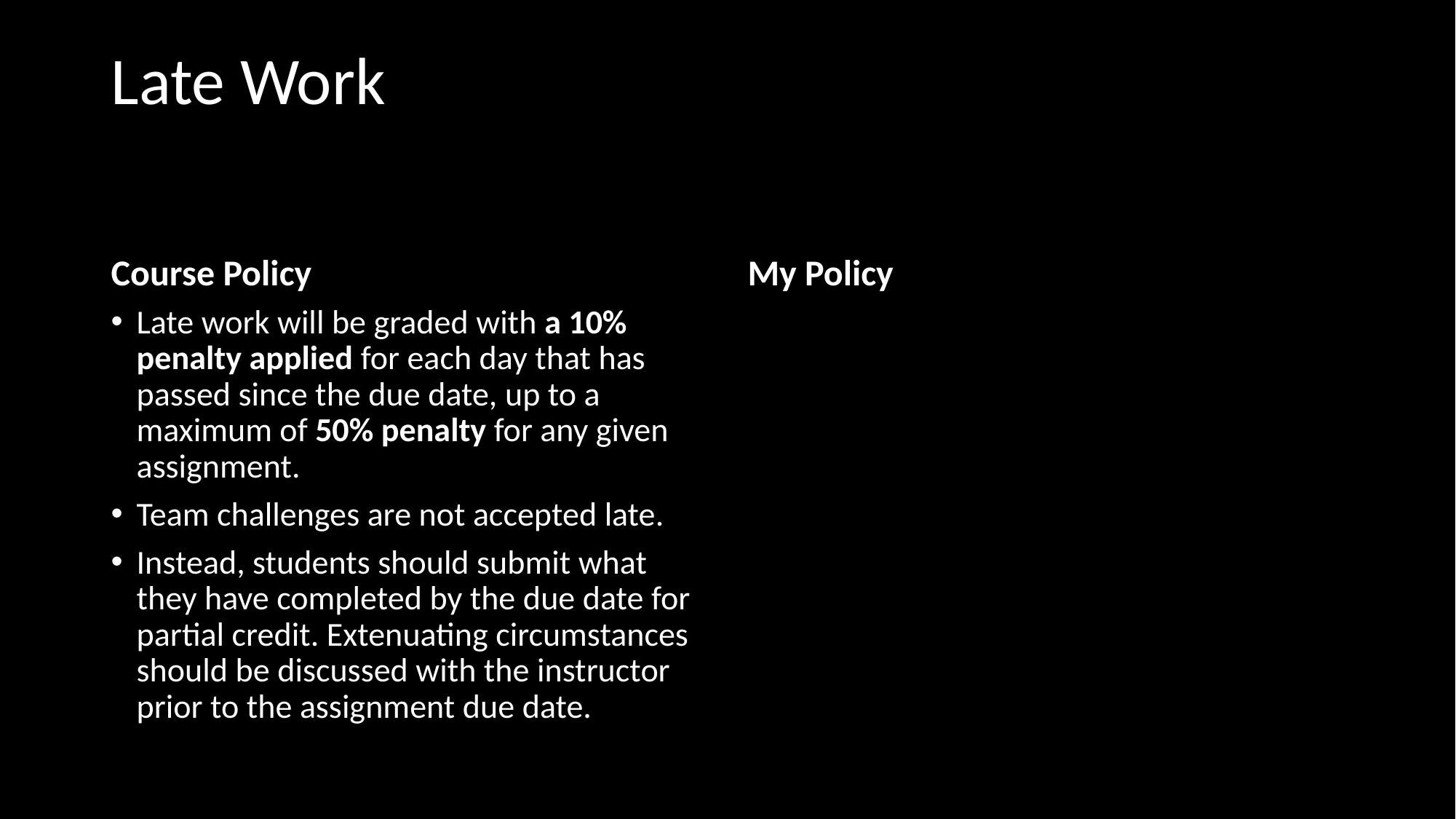

# Late Work
Course Policy
My Policy
Late work will be graded with a 10% penalty applied for each day that has passed since the due date, up to a maximum of 50% penalty for any given assignment.
Team challenges are not accepted late.
Instead, students should submit what they have completed by the due date for partial credit. Extenuating circumstances should be discussed with the instructor prior to the assignment due date.